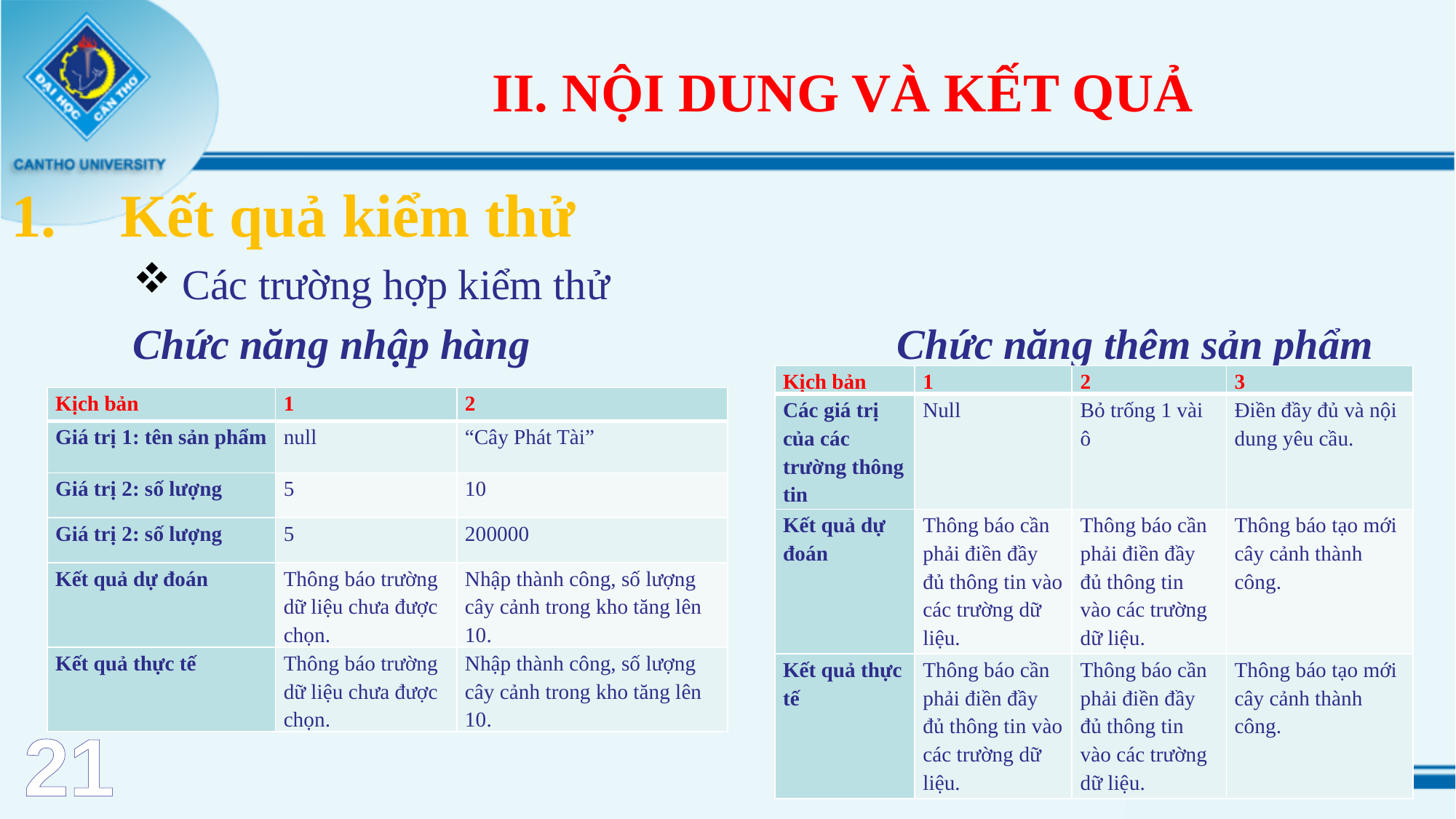

# II. NỘI DUNG VÀ KẾT QUẢ
Kết quả kiểm thử
 Các trường hợp kiểm thử
Chức năng nhập hàng				Chức năng thêm sản phẩm

| Kịch bản | 1 | 2 | 3 |
| --- | --- | --- | --- |
| Các giá trị của các trường thông tin | Null | Bỏ trống 1 vài ô | Điền đầy đủ và nội dung yêu cầu. |
| Kết quả dự đoán | Thông báo cần phải điền đầy đủ thông tin vào các trường dữ liệu. | Thông báo cần phải điền đầy đủ thông tin vào các trường dữ liệu. | Thông báo tạo mới cây cảnh thành công. |
| Kết quả thực tế | Thông báo cần phải điền đầy đủ thông tin vào các trường dữ liệu. | Thông báo cần phải điền đầy đủ thông tin vào các trường dữ liệu. | Thông báo tạo mới cây cảnh thành công. |
| Kịch bản | 1 | 2 |
| --- | --- | --- |
| Giá trị 1: tên sản phẩm | null | “Cây Phát Tài” |
| Giá trị 2: số lượng | 5 | 10 |
| Giá trị 2: số lượng | 5 | 200000 |
| Kết quả dự đoán | Thông báo trường dữ liệu chưa được chọn. | Nhập thành công, số lượng cây cảnh trong kho tăng lên 10. |
| Kết quả thực tế | Thông báo trường dữ liệu chưa được chọn. | Nhập thành công, số lượng cây cảnh trong kho tăng lên 10. |
21